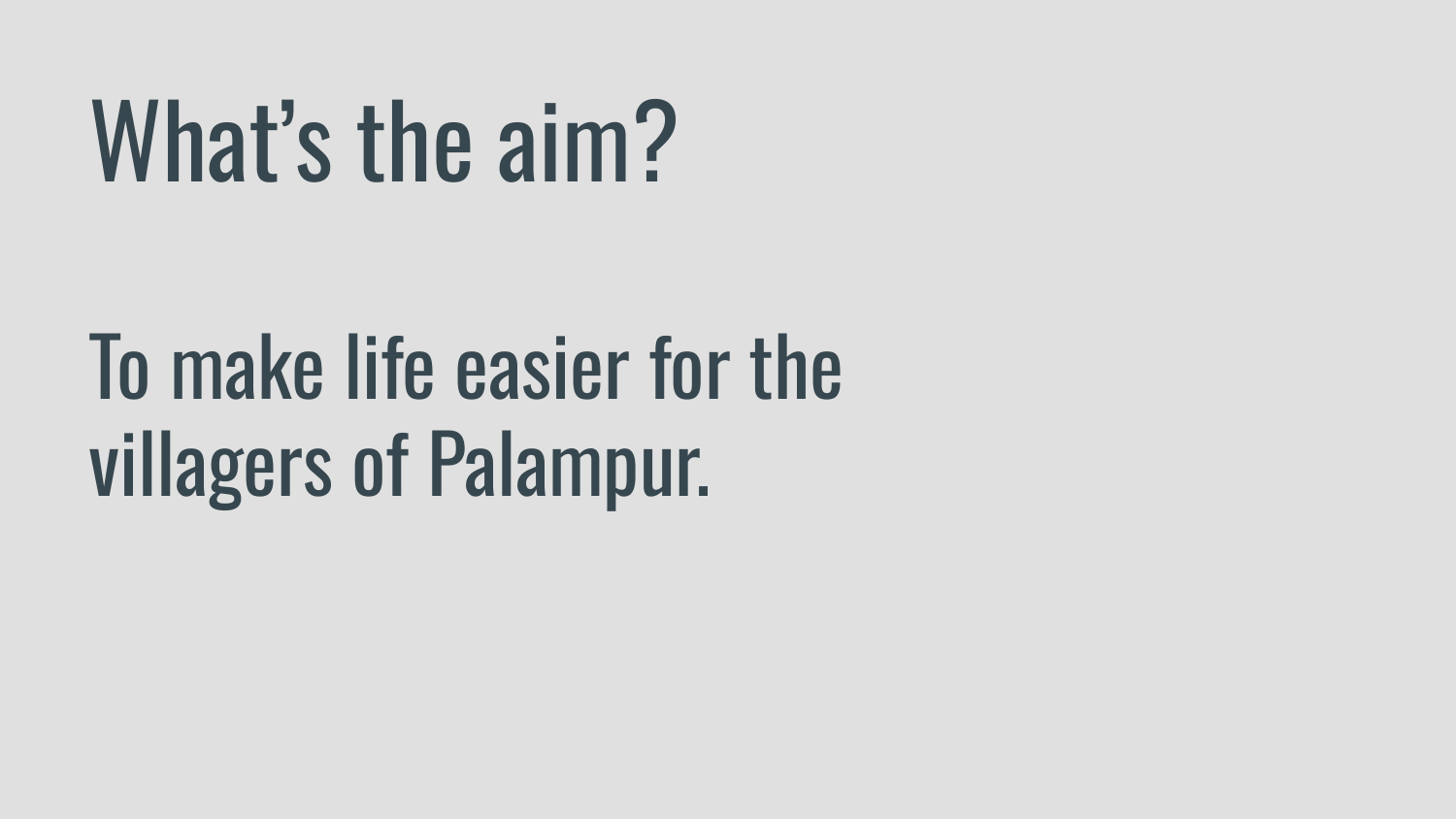

# What’s the aim?

To make life easier for the villagers of Palampur.